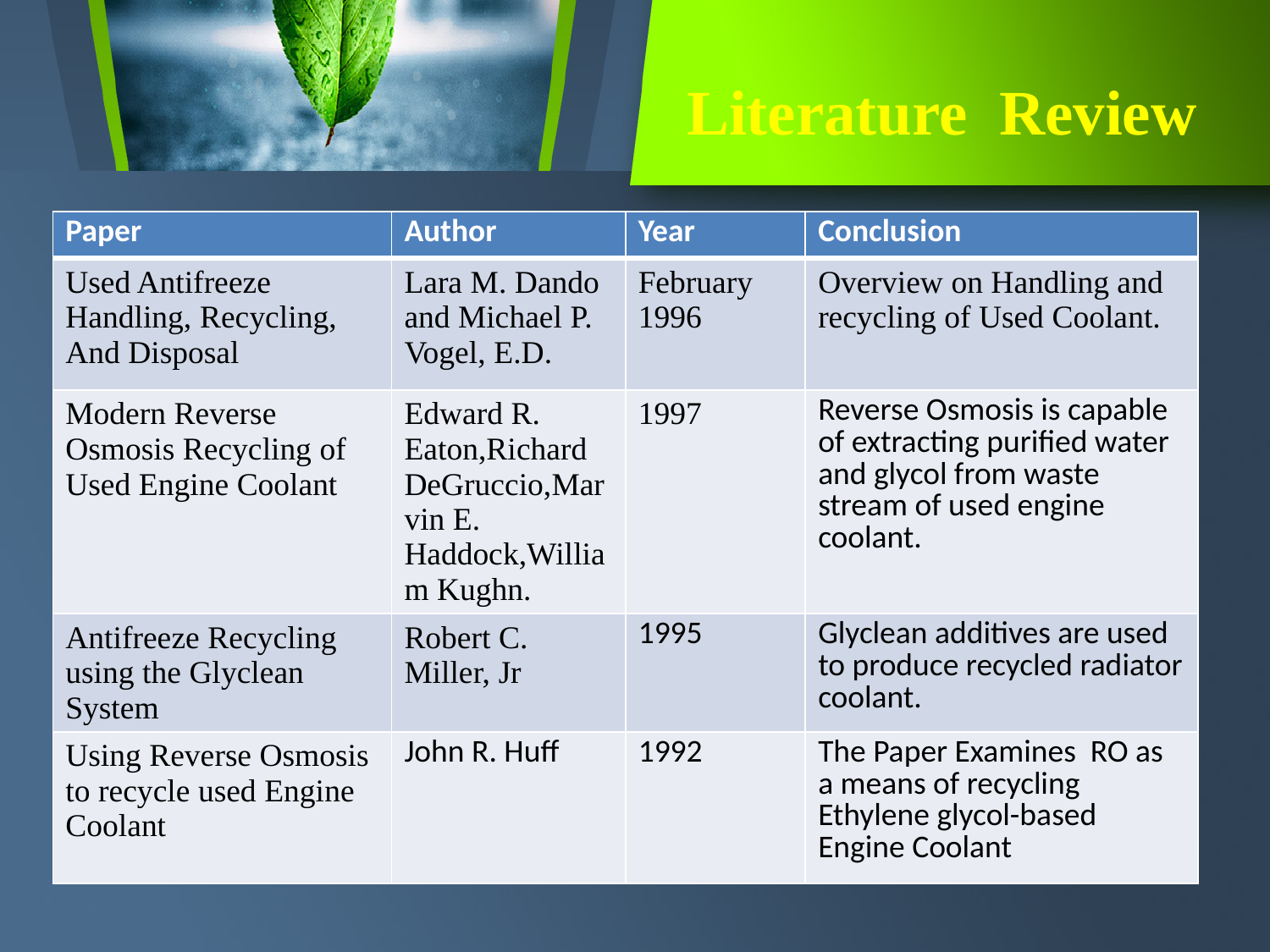

# Literature  Review
| Paper | Author | Year | Conclusion |
| --- | --- | --- | --- |
| Used Antifreeze Handling, Recycling, And Disposal | Lara M. Dando and Michael P. Vogel, E.D. | February 1996 | Overview on Handling and recycling of Used Coolant. |
| Modern Reverse Osmosis Recycling of Used Engine Coolant | Edward R. Eaton,Richard DeGruccio,Marvin E. Haddock,William Kughn. | 1997 | Reverse Osmosis is capable of extracting purified water and glycol from waste stream of used engine coolant. |
| Antifreeze Recycling using the Glyclean System | Robert C. Miller, Jr | 1995 | Glyclean additives are used to produce recycled radiator coolant. |
| Using Reverse Osmosis to recycle used Engine Coolant | John R. Huff | 1992 | The Paper Examines RO as a means of recycling Ethylene glycol-based Engine Coolant |